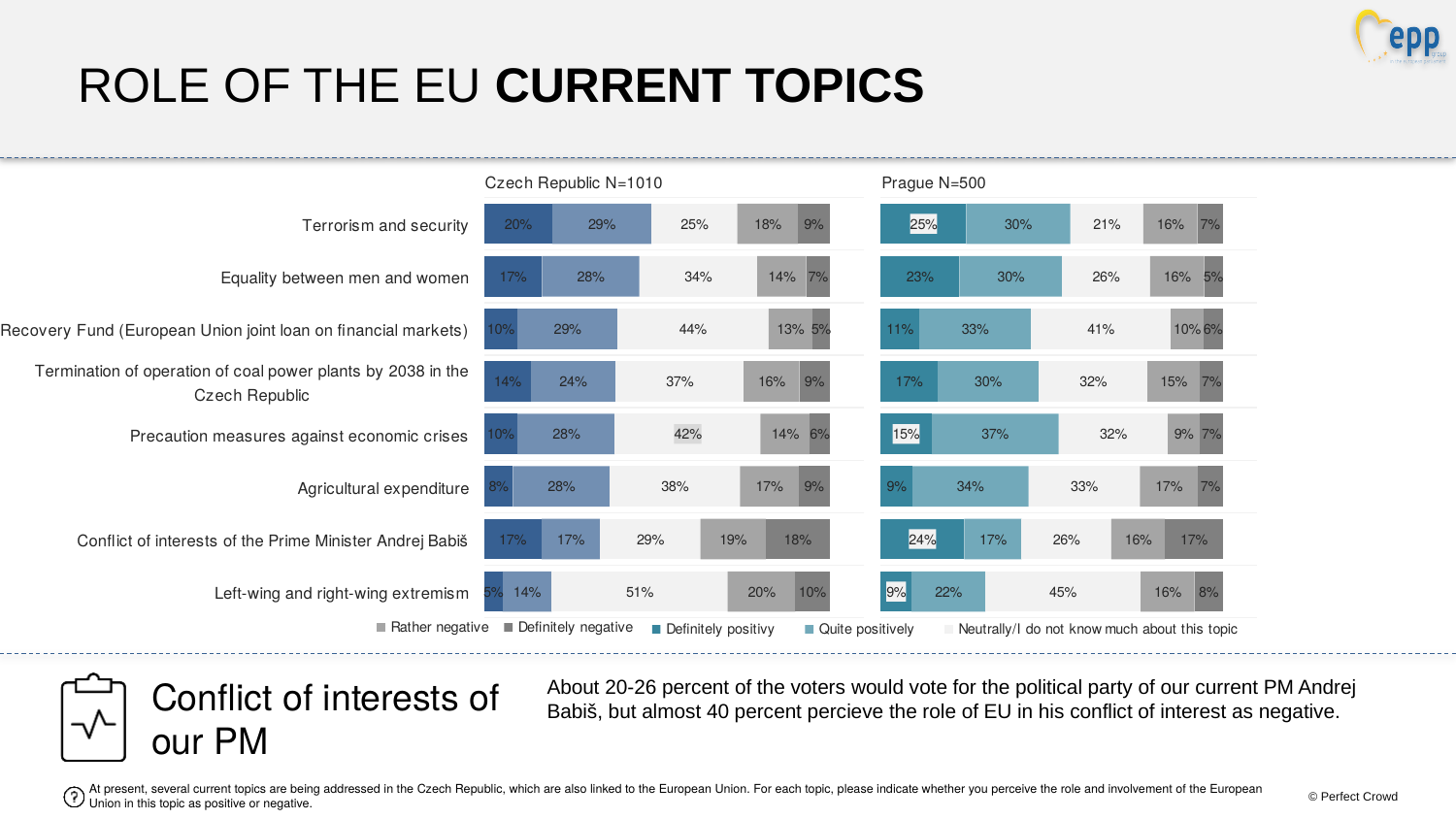

role of the eu current topics

### Chart: Czech Republic N=1010

| Category | Definitely positivy | Quite positively | Neutrally/I do not know much about this topic | Rather negative | Definitely negative |
|---|---|---|---|---|---|
| Terrorism and security | 0.19801723300057245 | 0.28625479221598116 | 0.2491381738807798 | 0.17602667996144522 | 0.09056312094122072 |
| Equality between men and women | 0.16776642773086622 | 0.2812966831719582 | 0.3417056031024071 | 0.14174409343377328 | 0.0674871925609946 |
| Recovery Fund (European Union joint loan on financial markets) | 0.09673920300389098 | 0.28947379413272106 | 0.43750476055937343 | 0.1274629676723284 | 0.04881927463168575 |
| Termination of operation of coal power plants by 2038 in the Czech Republic | 0.13542203854387802 | 0.2448482931378221 | 0.37159578375658325 | 0.16145916752155748 | 0.08667471704015876 |
| Precaution measures against economic crises | 0.09649883703429317 | 0.28216498593437134 | 0.4215080787670299 | 0.14259367587343244 | 0.05723442239087277 |
| Agricultural expenditure | 0.0835380303928405 | 0.28011367086609734 | 0.3770643107594999 | 0.1703883969970722 | 0.08889559098448979 |
| Conflict of interests of the Prime Minister Andrej Babiš | 0.16596427768771213 | 0.16980550653033885 | 0.2910116791203022 | 0.18846424505287449 | 0.18475429160877188 |
| Left-wing and right-wing extremism | 0.05313184745969154 | 0.1424453207548123 | 0.5093335077439323 | 0.19623129228652023 | 0.09885803175504333 |

### Chart: Prague N=500

| Category | Definitely positivy | Quite positively | Neutrally/I do not know much about this topic | Rather negative | Definitely negative |
|---|---|---|---|---|---|
| Terrorism and security | 0.25 | 0.304 | 0.214 | 0.158 | 0.074 |
| Equality between men and women | 0.23 | 0.3 | 0.258 | 0.158 | 0.054000000000000006 |
| Recovery Fund (European Union joint loan on financial markets) | 0.11200000000000002 | 0.32800000000000007 | 0.408 | 0.096 | 0.05600000000000001 |
| Termination of operation of coal power plants by 2038 in the Czech Republic | 0.166 | 0.296 | 0.318 | 0.154 | 0.066 |
| Precaution measures against economic crises | 0.148 | 0.37200000000000005 | 0.32 | 0.094 | 0.066 |
| Agricultural expenditure | 0.092 | 0.34 | 0.326 | 0.17 | 0.072 |
| Conflict of interests of the Prime Minister Andrej Babiš                    | 0.244 | 0.168 | 0.262 | 0.158 | 0.168 |
| Left-wing and right-wing extremism | 0.09 | 0.21600000000000003 | 0.45399999999999996 | 0.158 | 0.08200000000000002 |
Conflict of interests of our PM
About 20-26 percent of the voters would vote for the political party of our current PM Andrej Babiš, but almost 40 percent percieve the role of EU in his conflict of interest as negative.
At present, several current topics are being addressed in the Czech Republic, which are also linked to the European Union. For each topic, please indicate whether you perceive the role and involvement of the European Union in this topic as positive or negative.